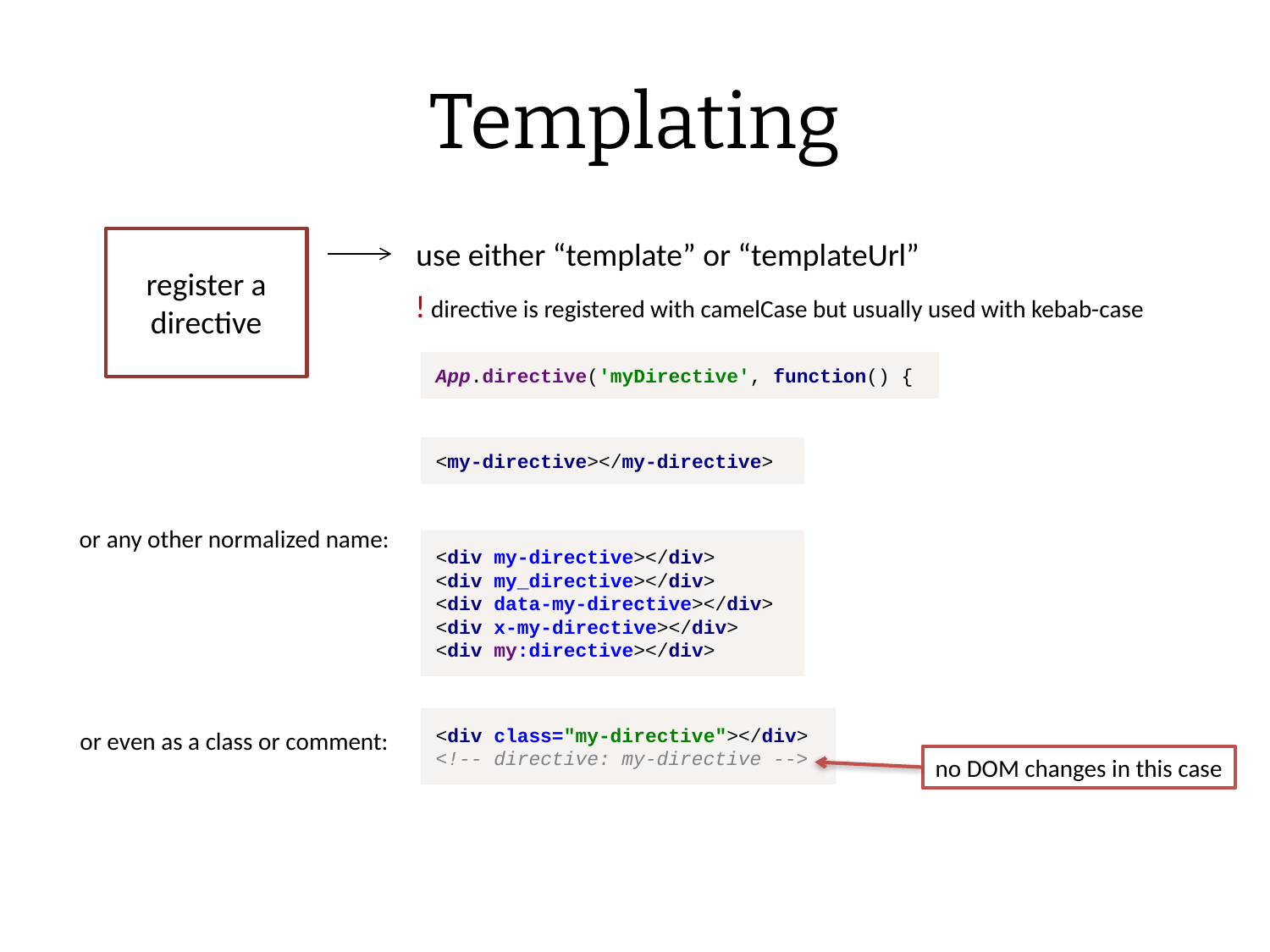

# Templating
register a directive
use either “template” or “templateUrl”
! directive is registered with camelCase but usually used with kebab-case
App.directive('myDirective', function() {
<my-directive></my-directive>
or any other normalized name:
<div my-directive></div>
<div my_directive></div>
<div data-my-directive></div>
<div x-my-directive></div>
<div my:directive></div>
<div class="my-directive"></div>
<!-- directive: my-directive -->
or even as a class or comment:
no DOM changes in this case